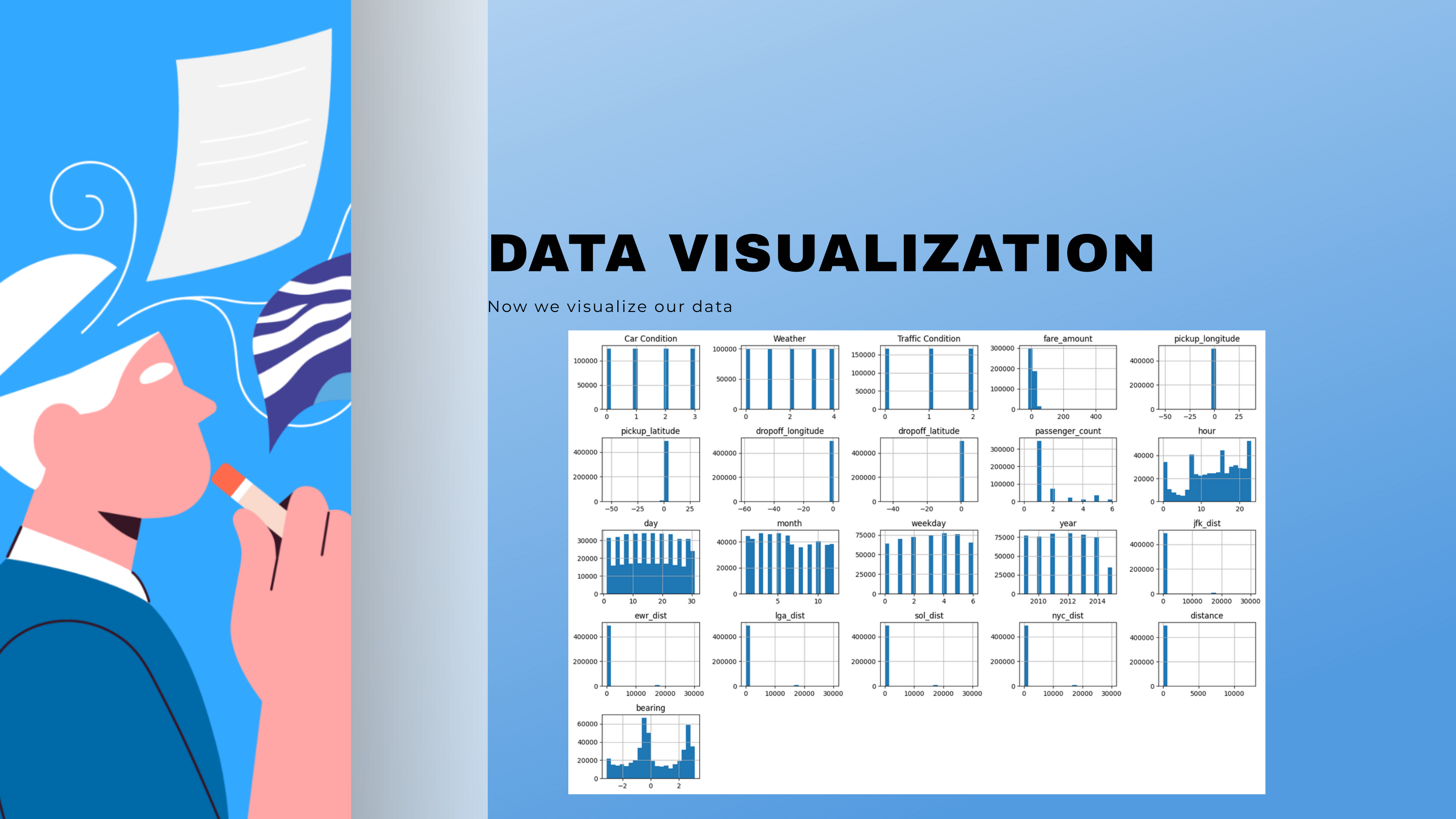

DATA VISUALIZATION
Now we visualize our data